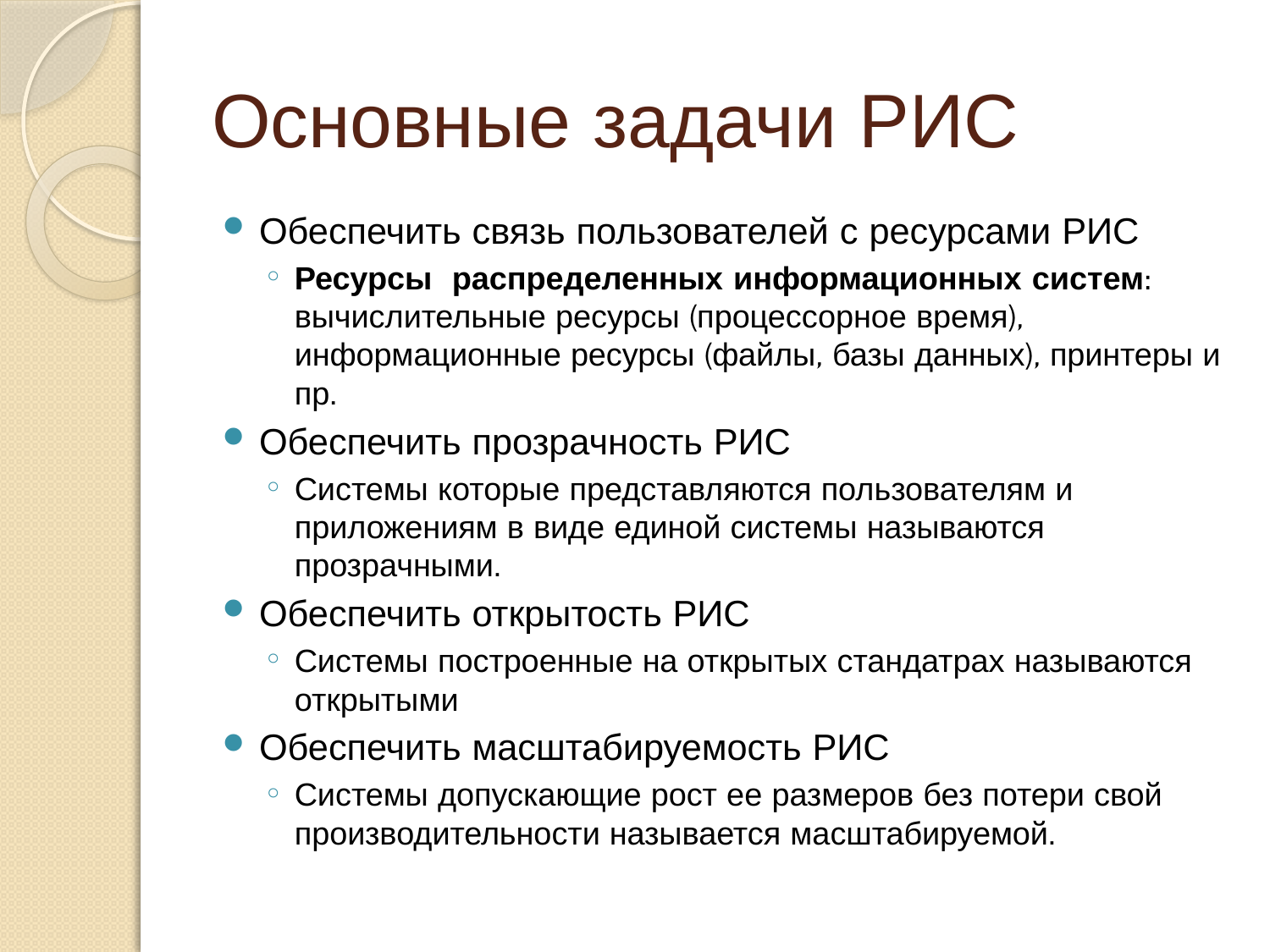

# Основные задачи РИС
Обеспечить связь пользователей с ресурсами РИС
Ресурсы  распределенных информационных систем: вычислительные ресурсы (процессорное время), информационные ресурсы (файлы, базы данных), принтеры и пр.
Обеспечить прозрачность РИС
Системы которые представляются пользователям и приложениям в виде единой системы называются прозрачными.
Обеспечить открытость РИС
Системы построенные на открытых стандатрах называются открытыми
Обеспечить масштабируемость РИС
Системы допускающие рост ее размеров без потери свой производительности называется масштабируемой.